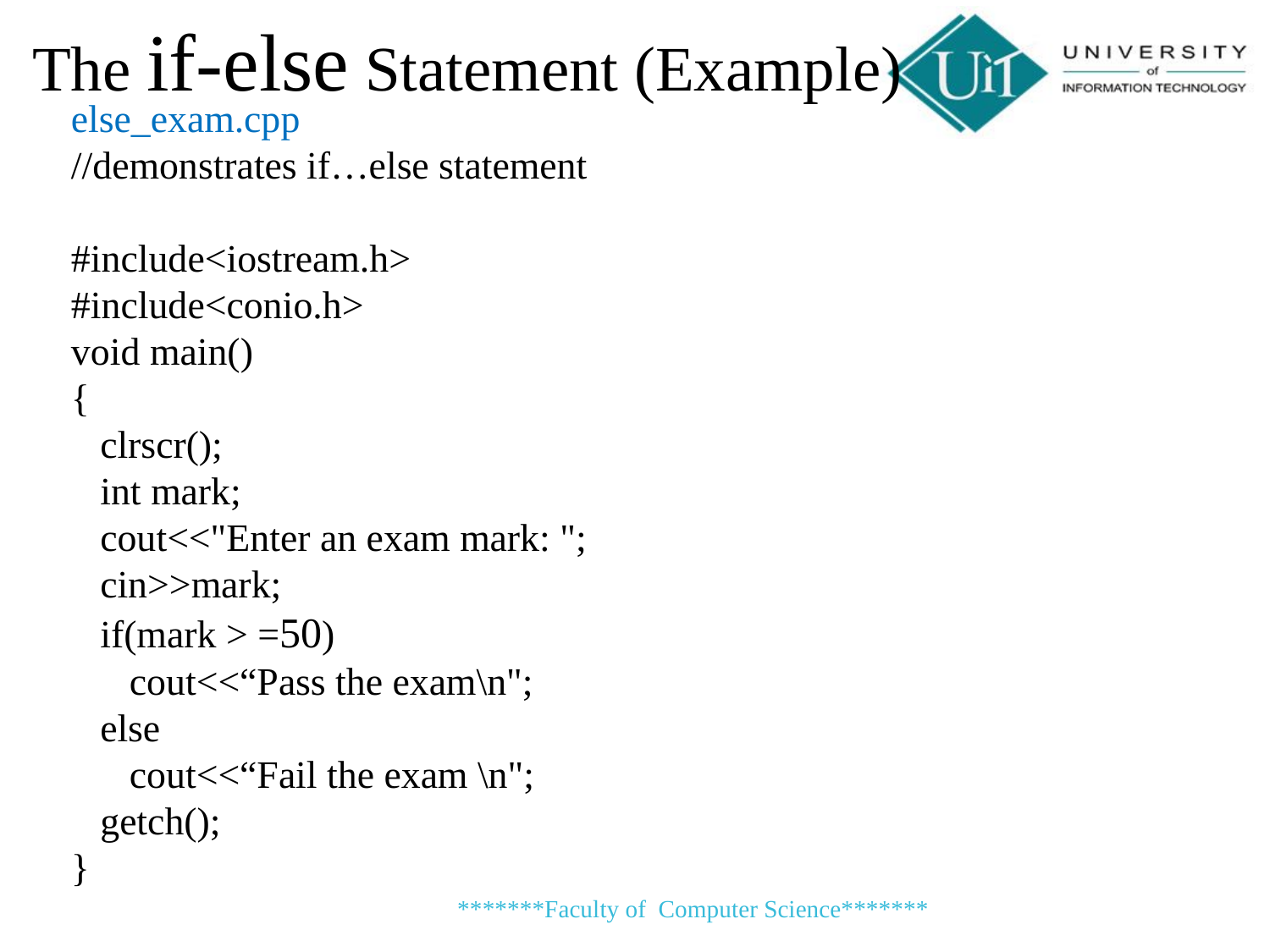

The if-else Statement (Example)
else_exam.cpp
//demonstrates if…else statement

#include<iostream.h>
#include<conio.h>
void main()
{
   clrscr();
   int mark;
   cout<<"Enter an exam mark: ";
   cin>>mark;
   if(mark > =50)
      cout<<“Pass the exam\n";
   else
      cout<<“Fail the exam \n";
   getch();
}
*******Faculty of  Computer Science*******